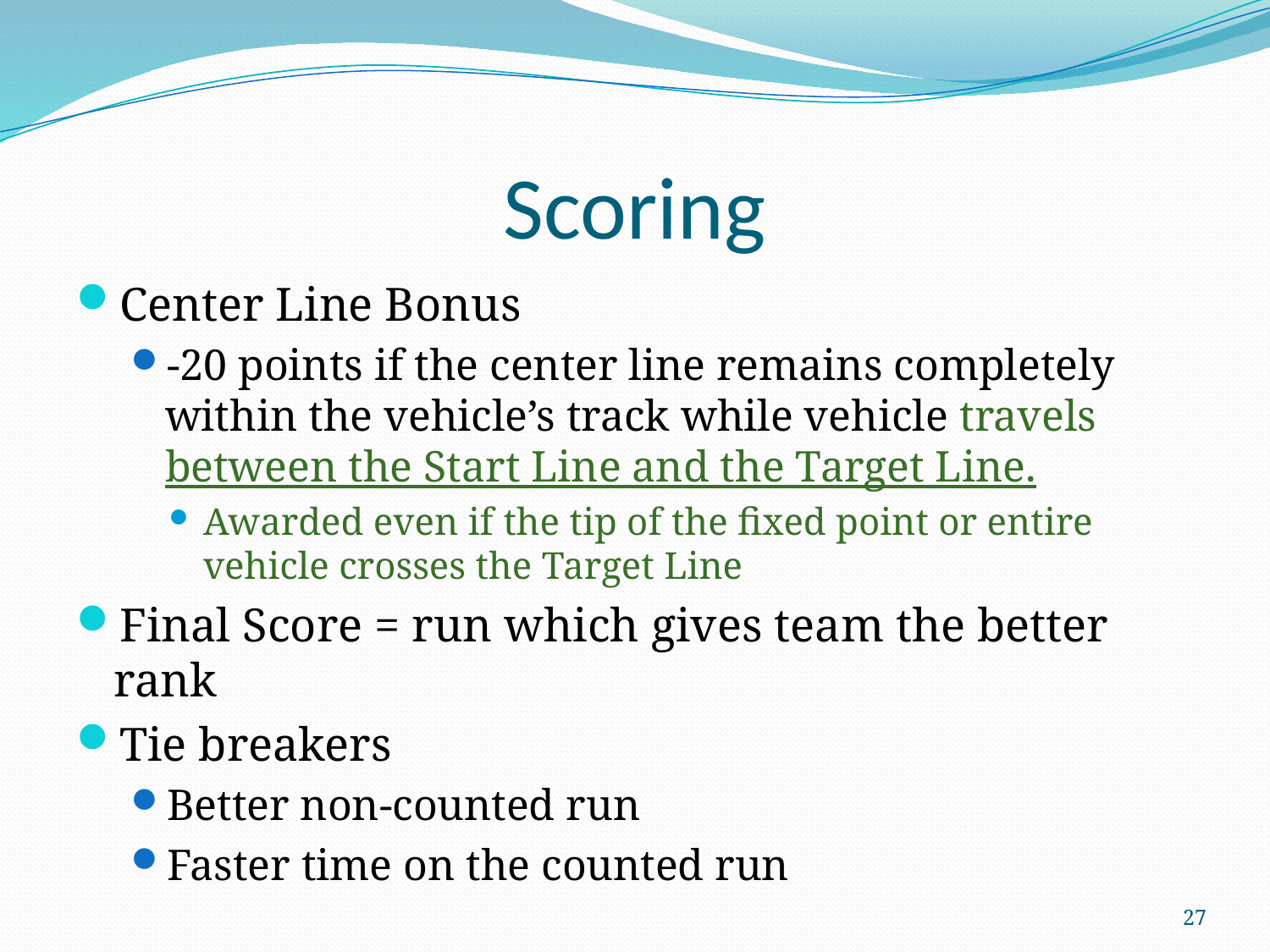

# Scoring
Center Line Bonus
-20 points if the center line remains completely within the vehicle’s track while vehicle travels between the Start Line and the Target Line.
Awarded even if the tip of the fixed point or entire vehicle crosses the Target Line
Final Score = run which gives team the better rank
Tie breakers
Better non-counted run
Faster time on the counted run
27